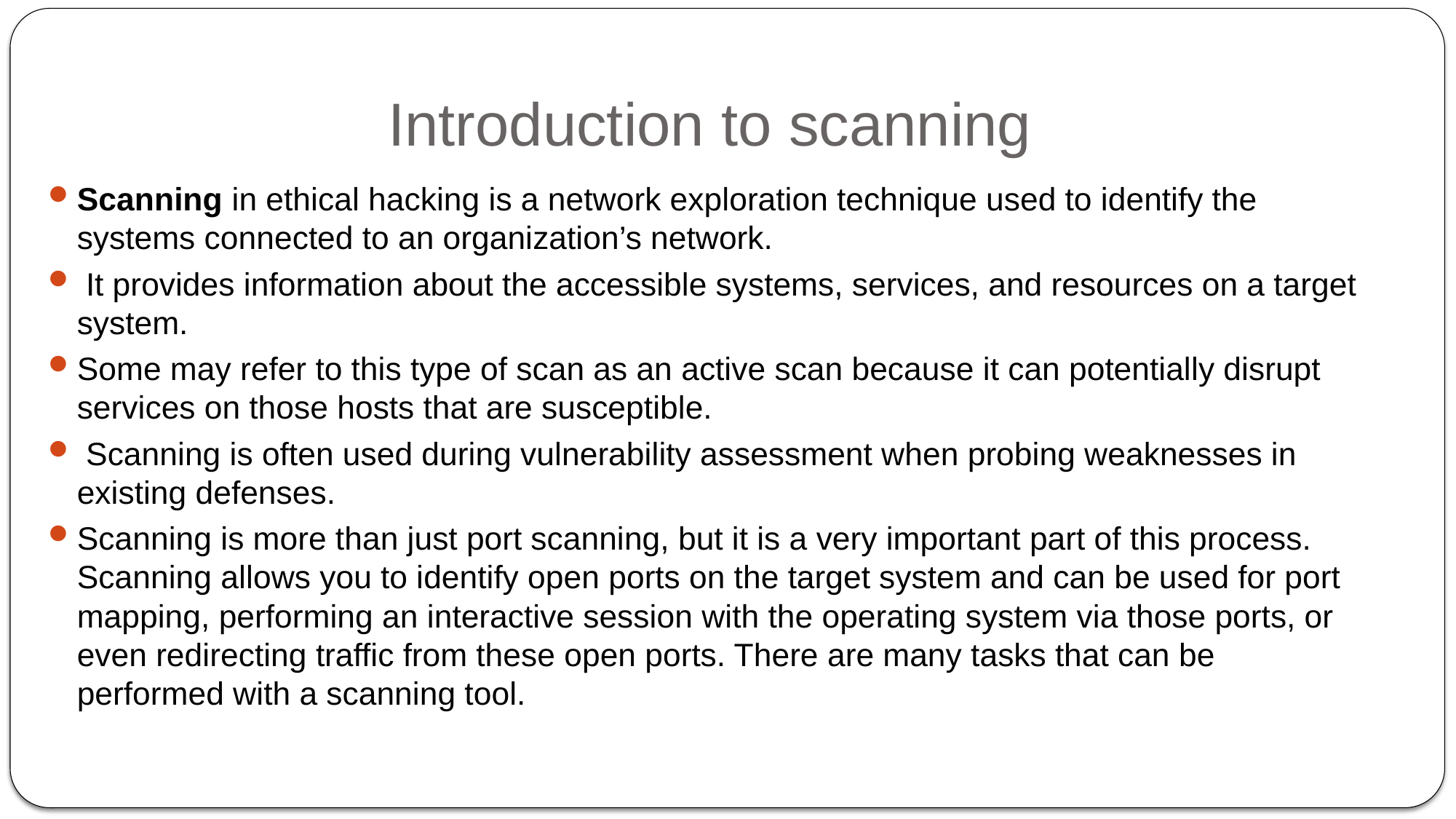

# Introduction to scanning
Scanning in ethical hacking is a network exploration technique used to identify the systems connected to an organization’s network.
 It provides information about the accessible systems, services, and resources on a target system.
Some may refer to this type of scan as an active scan because it can potentially disrupt services on those hosts that are susceptible.
 Scanning is often used during vulnerability assessment when probing weaknesses in existing defenses.
Scanning is more than just port scanning, but it is a very important part of this process. Scanning allows you to identify open ports on the target system and can be used for port mapping, performing an interactive session with the operating system via those ports, or even redirecting traffic from these open ports. There are many tasks that can be performed with a scanning tool.